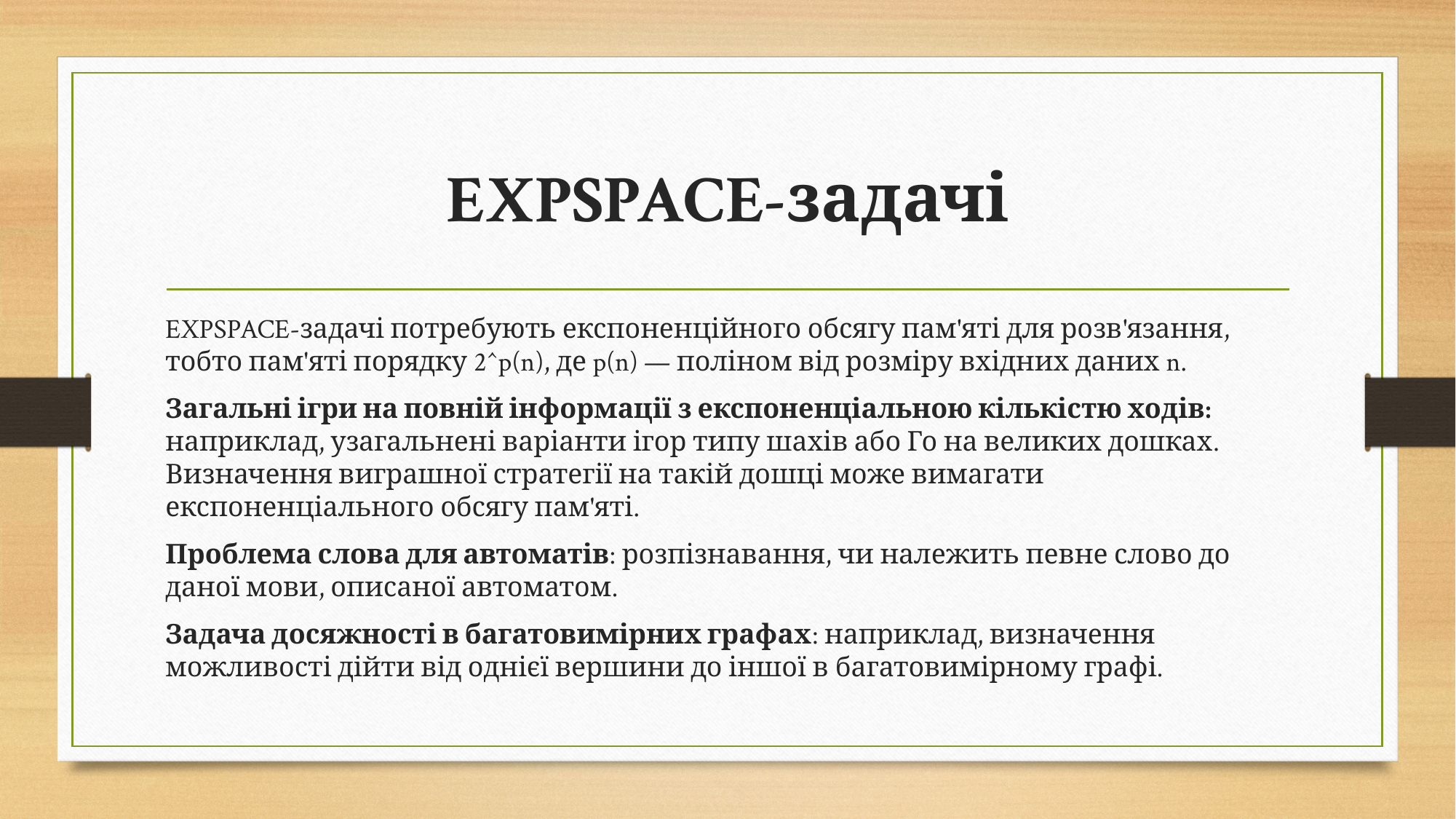

# EXPSPACE-задачі
EXPSPACE-задачі потребують експоненційного обсягу пам'яті для розв'язання, тобто пам'яті порядку 2^p(n), де p(n) — поліном від розміру вхідних даних n.
Загальні ігри на повній інформації з експоненціальною кількістю ходів: наприклад, узагальнені варіанти ігор типу шахів або Го на великих дошках. Визначення виграшної стратегії на такій дошці може вимагати експоненціального обсягу пам'яті.
Проблема слова для автоматів: розпізнавання, чи належить певне слово до даної мови, описаної автоматом.
Задача досяжності в багатовимірних графах: наприклад, визначення можливості дійти від однієї вершини до іншої в багатовимірному графі.